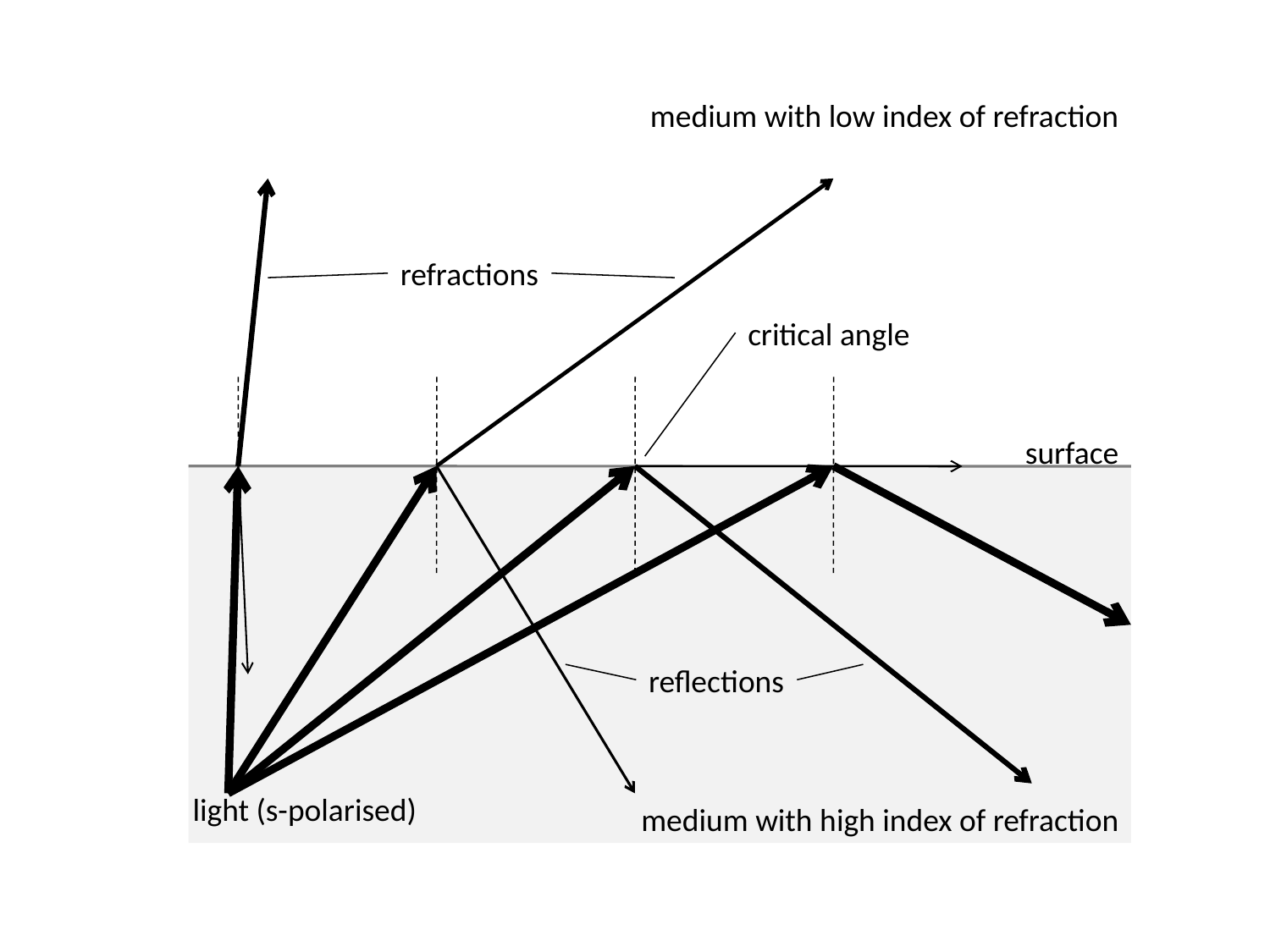

medium with low index of refraction
refractions
critical angle
surface

reflections
light (s-polarised)
medium with high index of refraction